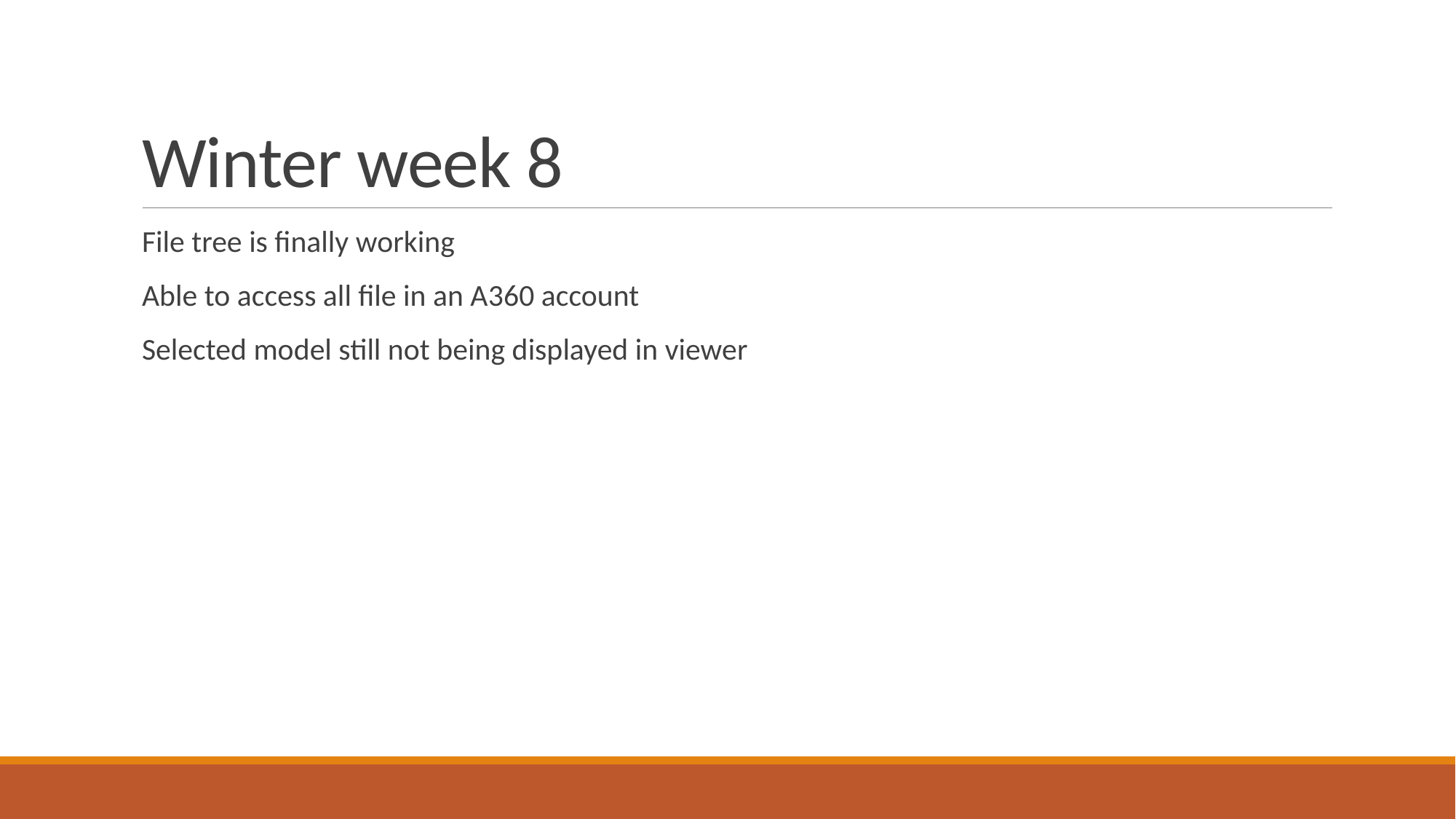

# Winter week 8
File tree is finally working
Able to access all file in an A360 account
Selected model still not being displayed in viewer